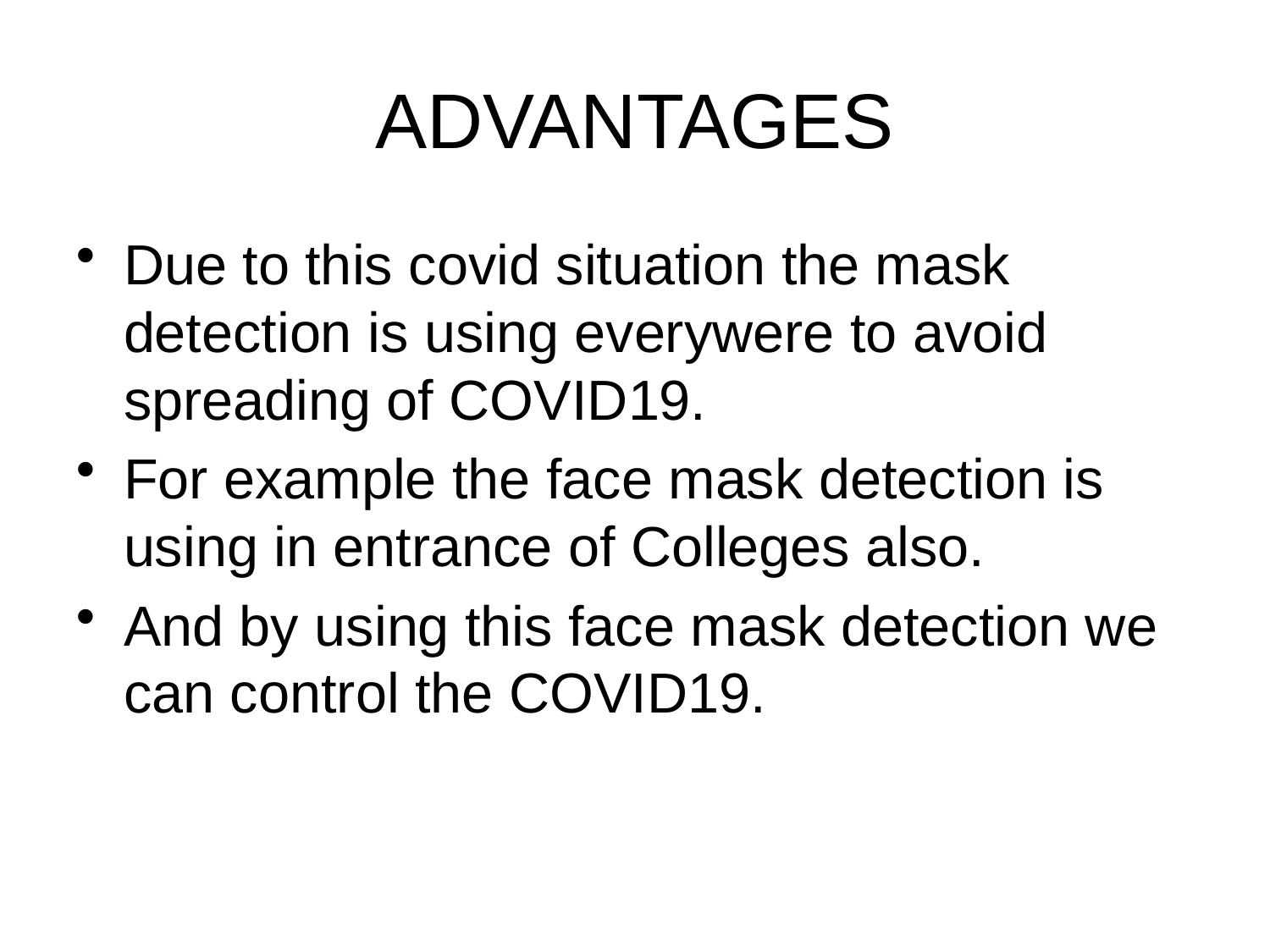

# ADVANTAGES
Due to this covid situation the mask detection is using everywere to avoid spreading of COVID19.
For example the face mask detection is using in entrance of Colleges also.
And by using this face mask detection we can control the COVID19.